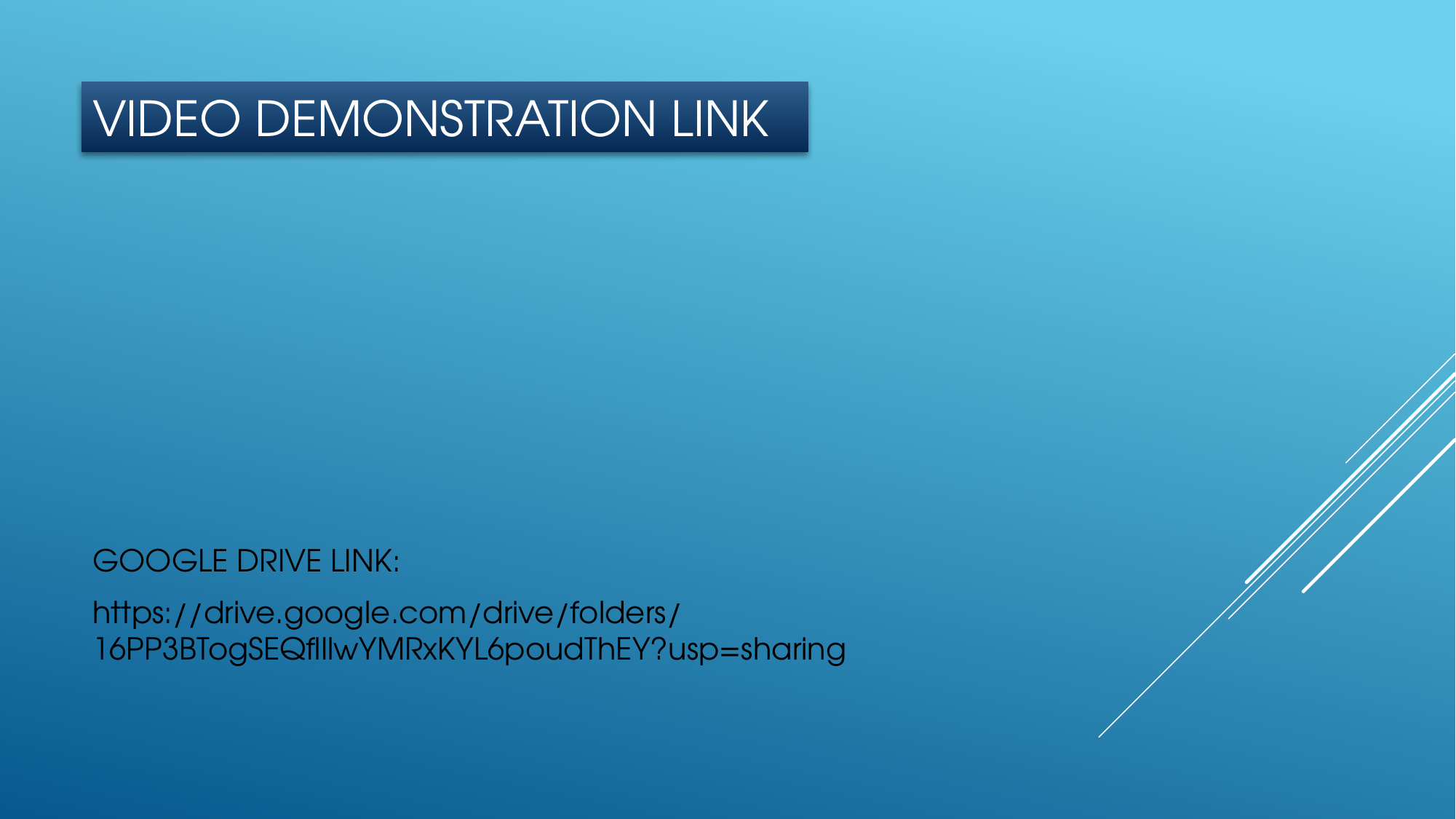

# Video demonstration link
GOOGLE DRIVE LINK:
https://drive.google.com/drive/folders/16PP3BTogSEQflIlwYMRxKYL6poudThEY?usp=sharing